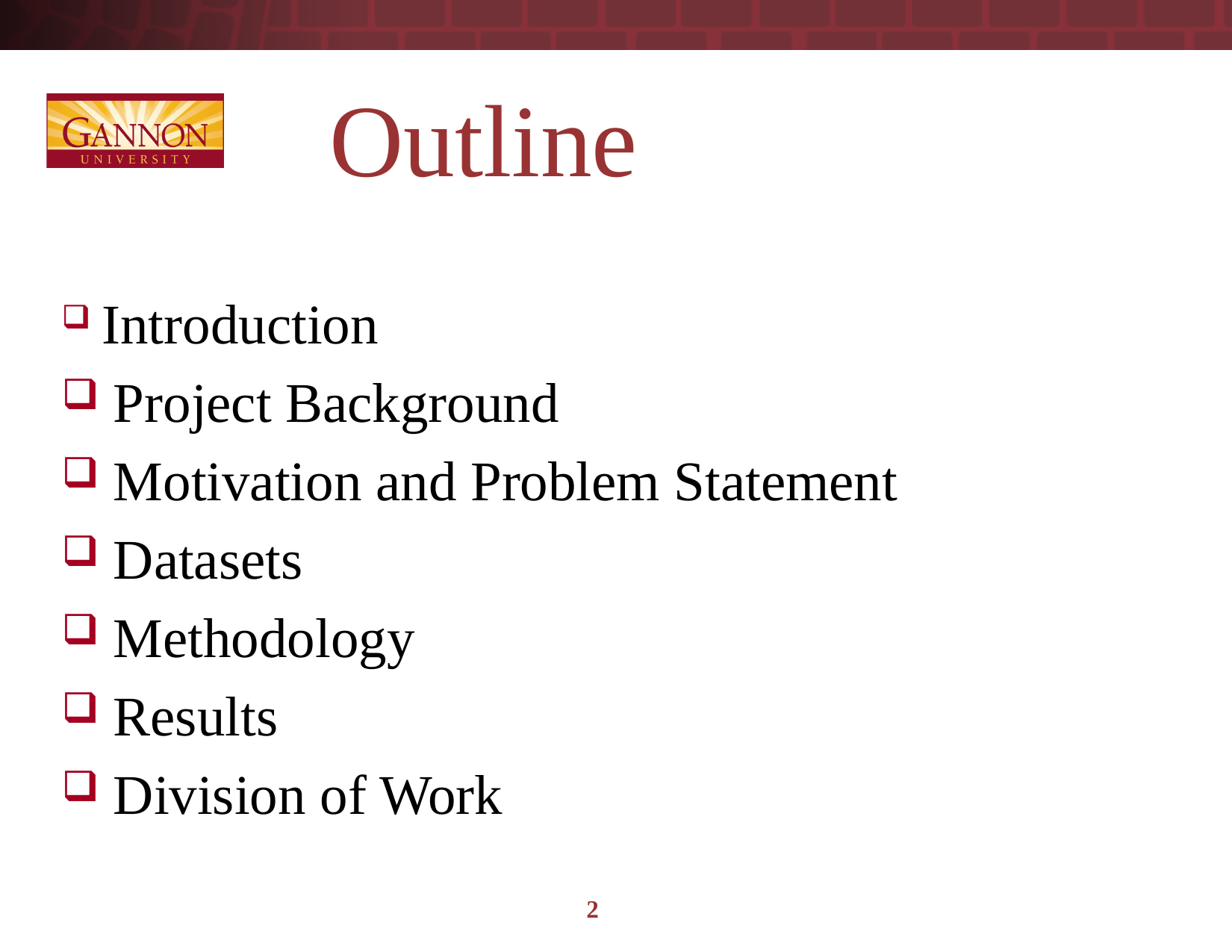

# Outline
 Introduction
 Project Background
 Motivation and Problem Statement
 Datasets
 Methodology
 Results
 Division of Work
2